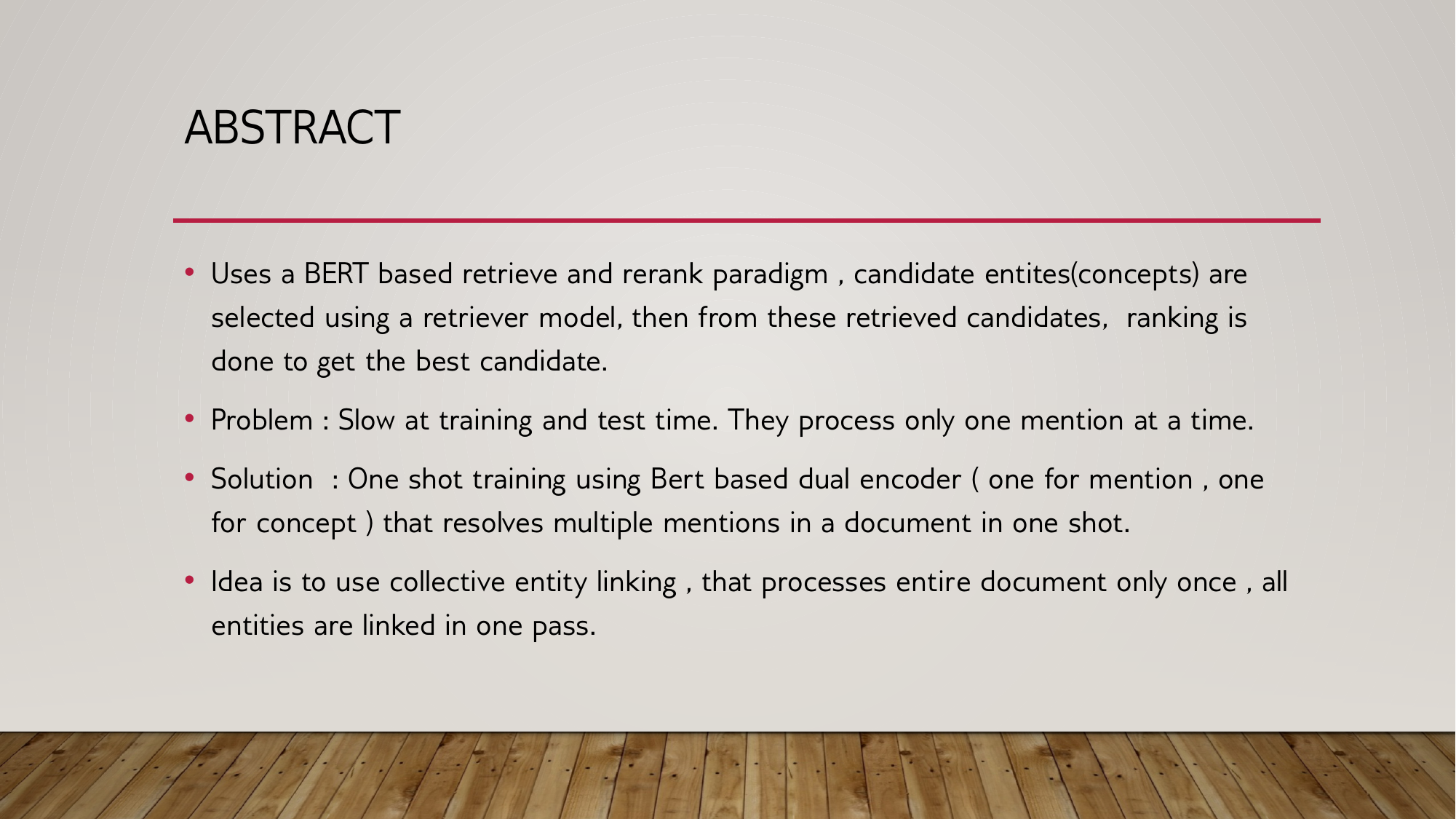

# Abstract
Uses a BERT based retrieve and rerank paradigm , candidate entites(concepts) are selected using a retriever model, then from these retrieved candidates,  ranking is done to get the best candidate.
Problem : Slow at training and test time. They process only one mention at a time.
Solution  : One shot training using Bert based dual encoder ( one for mention , one for concept ) that resolves multiple mentions in a document in one shot.
Idea is to use collective entity linking , that processes entire document only once , all entities are linked in one pass.